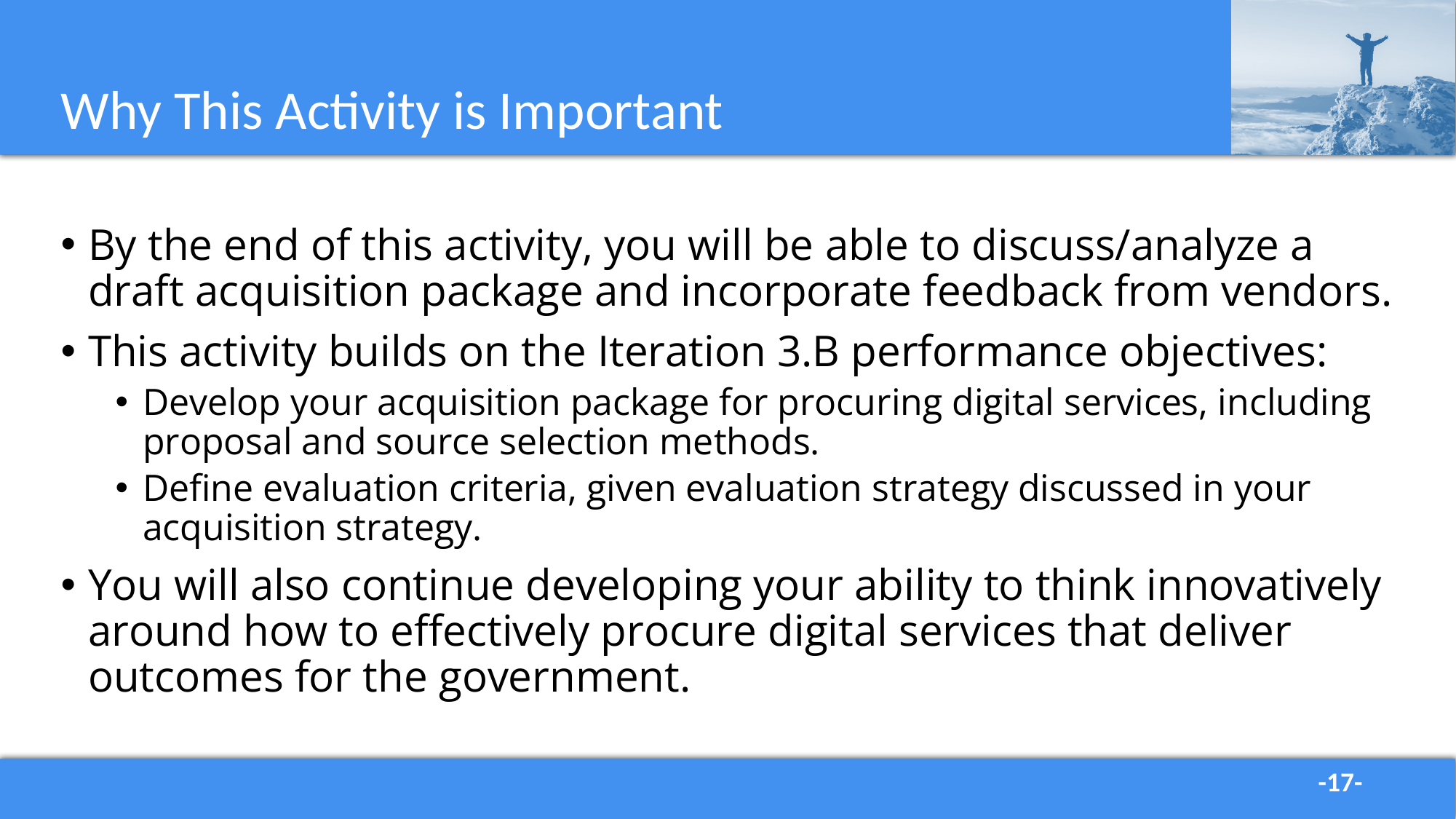

# Why This Activity is Important
By the end of this activity, you will be able to discuss/analyze a draft acquisition package and incorporate feedback from vendors.
This activity builds on the Iteration 3.B performance objectives:
Develop your acquisition package for procuring digital services, including proposal and source selection methods.
Define evaluation criteria, given evaluation strategy discussed in your acquisition strategy.
You will also continue developing your ability to think innovatively around how to effectively procure digital services that deliver outcomes for the government.